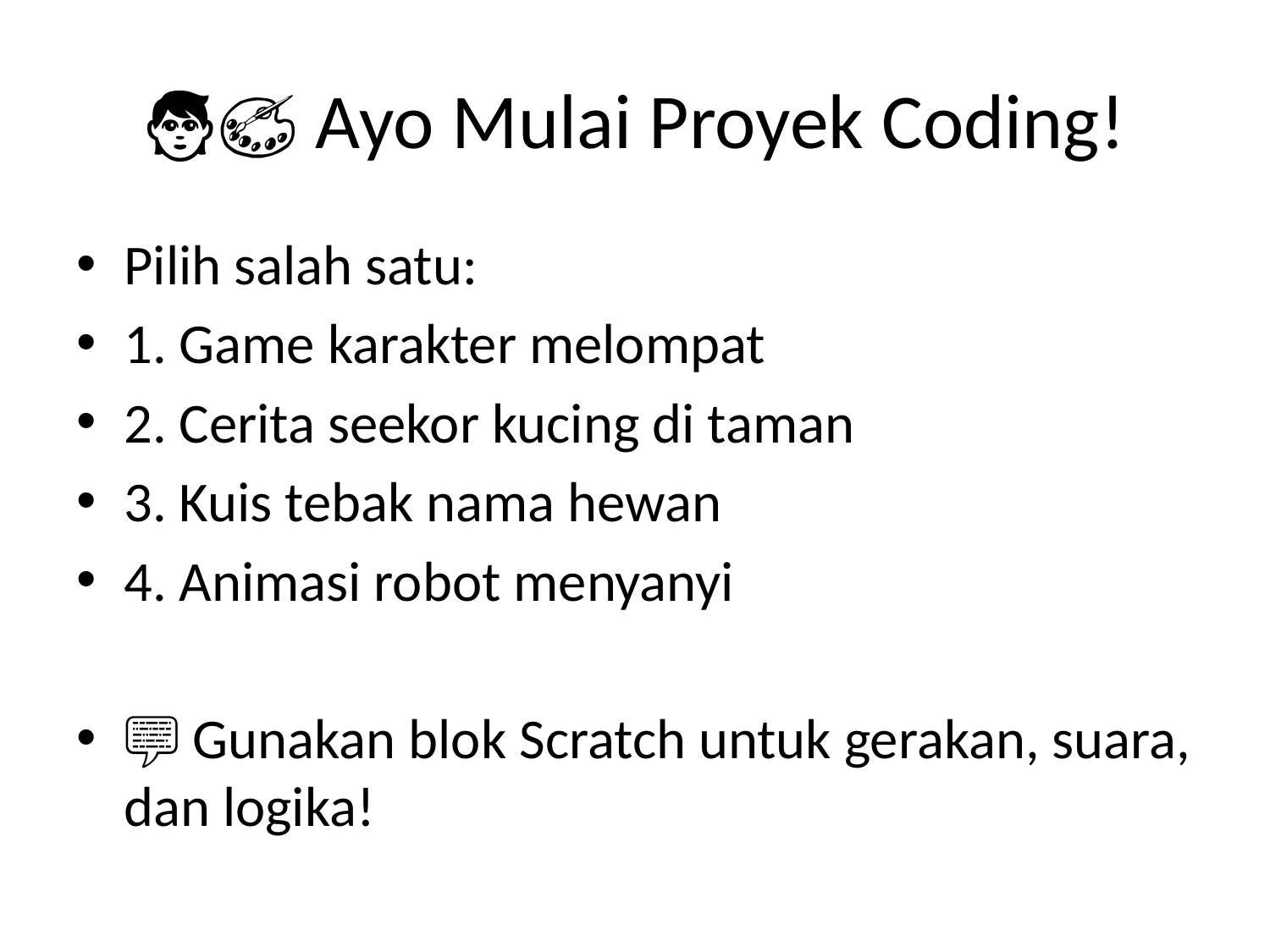

# 🧑‍🎨 Ayo Mulai Proyek Coding!
Pilih salah satu:
1. Game karakter melompat
2. Cerita seekor kucing di taman
3. Kuis tebak nama hewan
4. Animasi robot menyanyi

💬 Gunakan blok Scratch untuk gerakan, suara, dan logika!